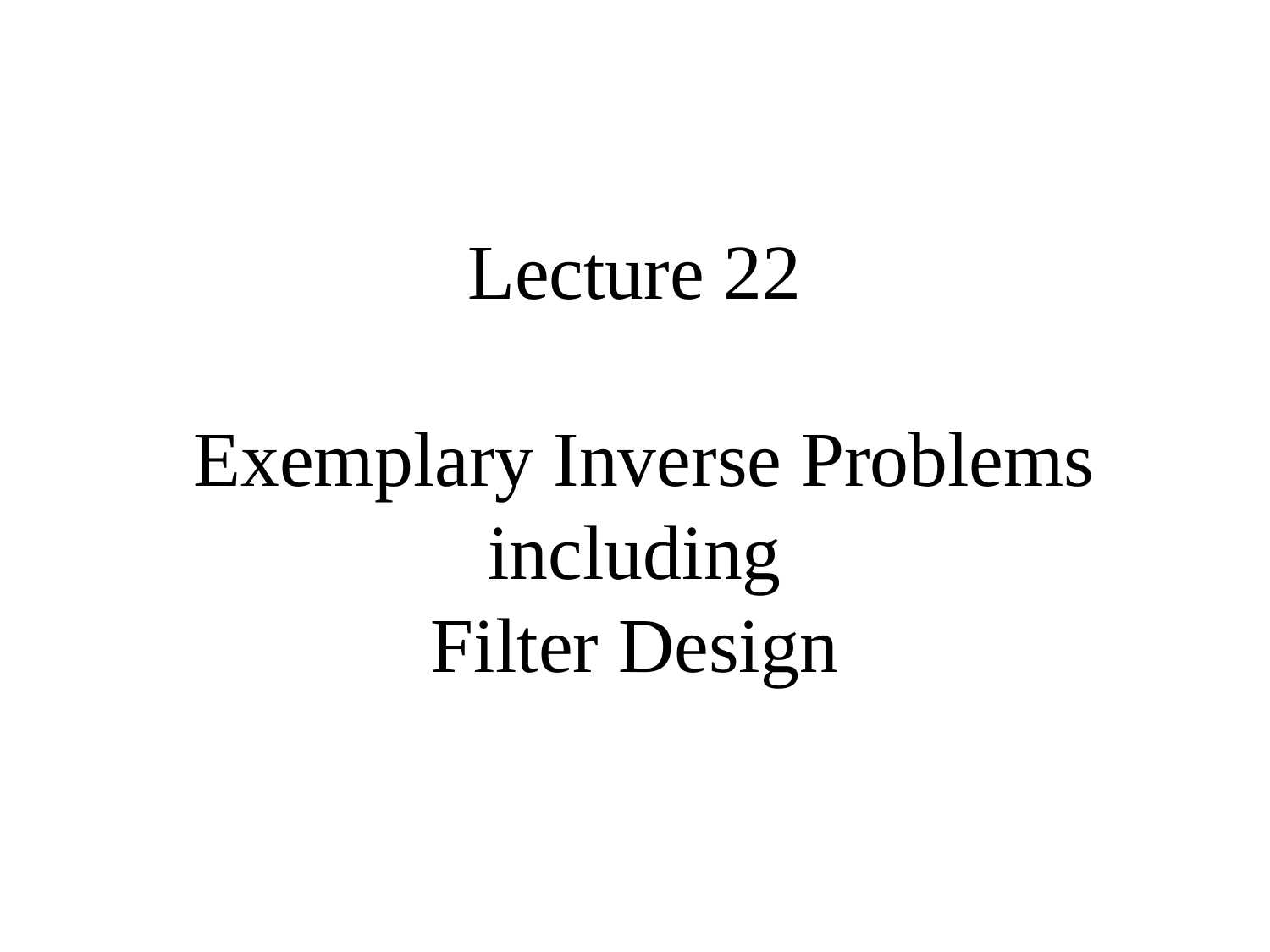

# Lecture 22 Exemplary Inverse Problems including Filter Design